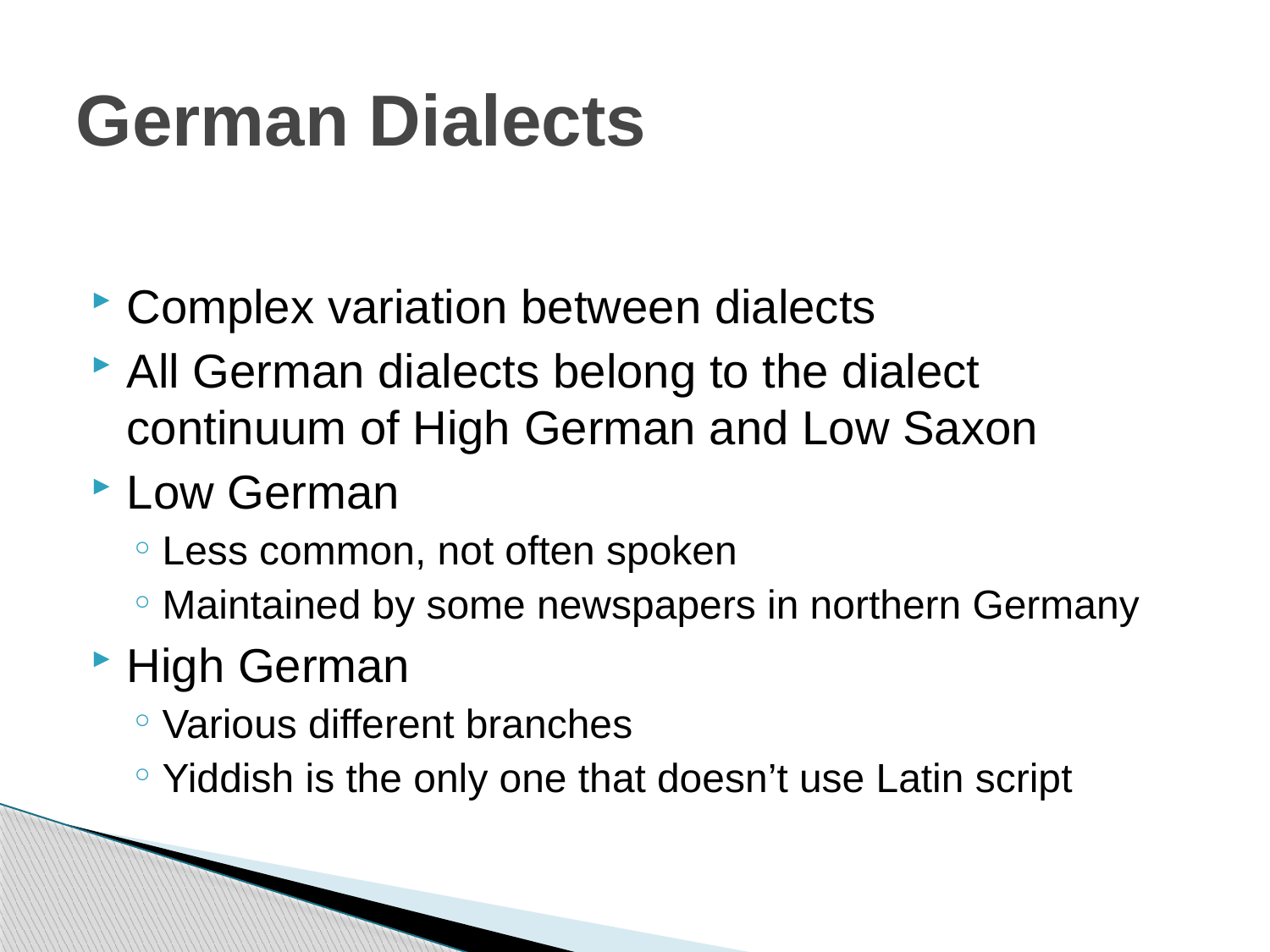

# German Dialects

Complex variation between dialects
All German dialects belong to the dialect continuum of High German and Low Saxon
Low German
Less common, not often spoken
Maintained by some newspapers in northern Germany
High German
Various different branches
Yiddish is the only one that doesn’t use Latin script